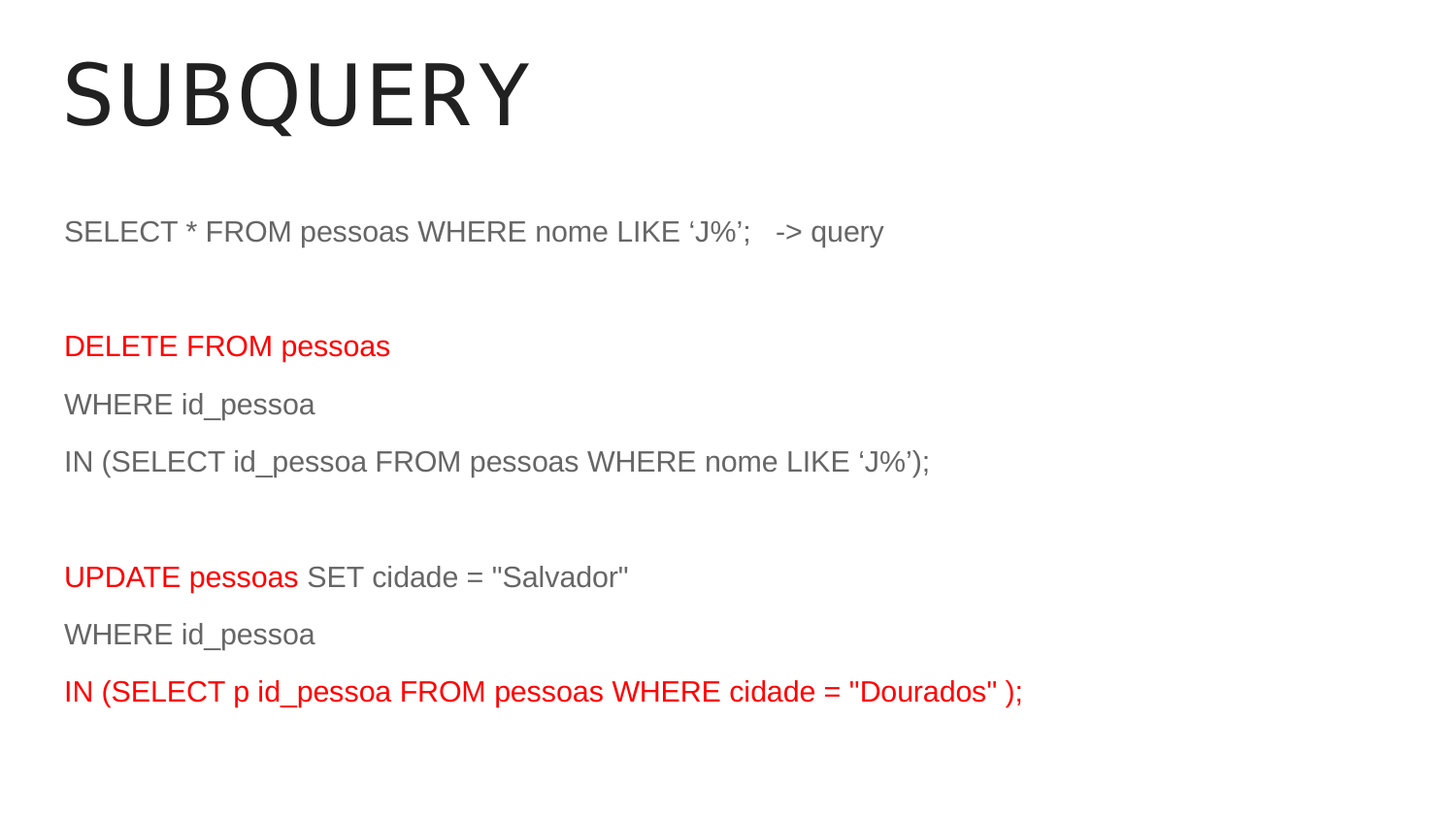

# SUBQUERY
SELECT * FROM pessoas WHERE nome LIKE ‘J%’;   -> query

DELETE FROM pessoas
WHERE id_pessoa
IN (SELECT id_pessoa FROM pessoas WHERE nome LIKE ‘J%’);

UPDATE pessoas SET cidade = "Salvador"
WHERE id_pessoa
IN (SELECT p id_pessoa FROM pessoas WHERE cidade = "Dourados" );